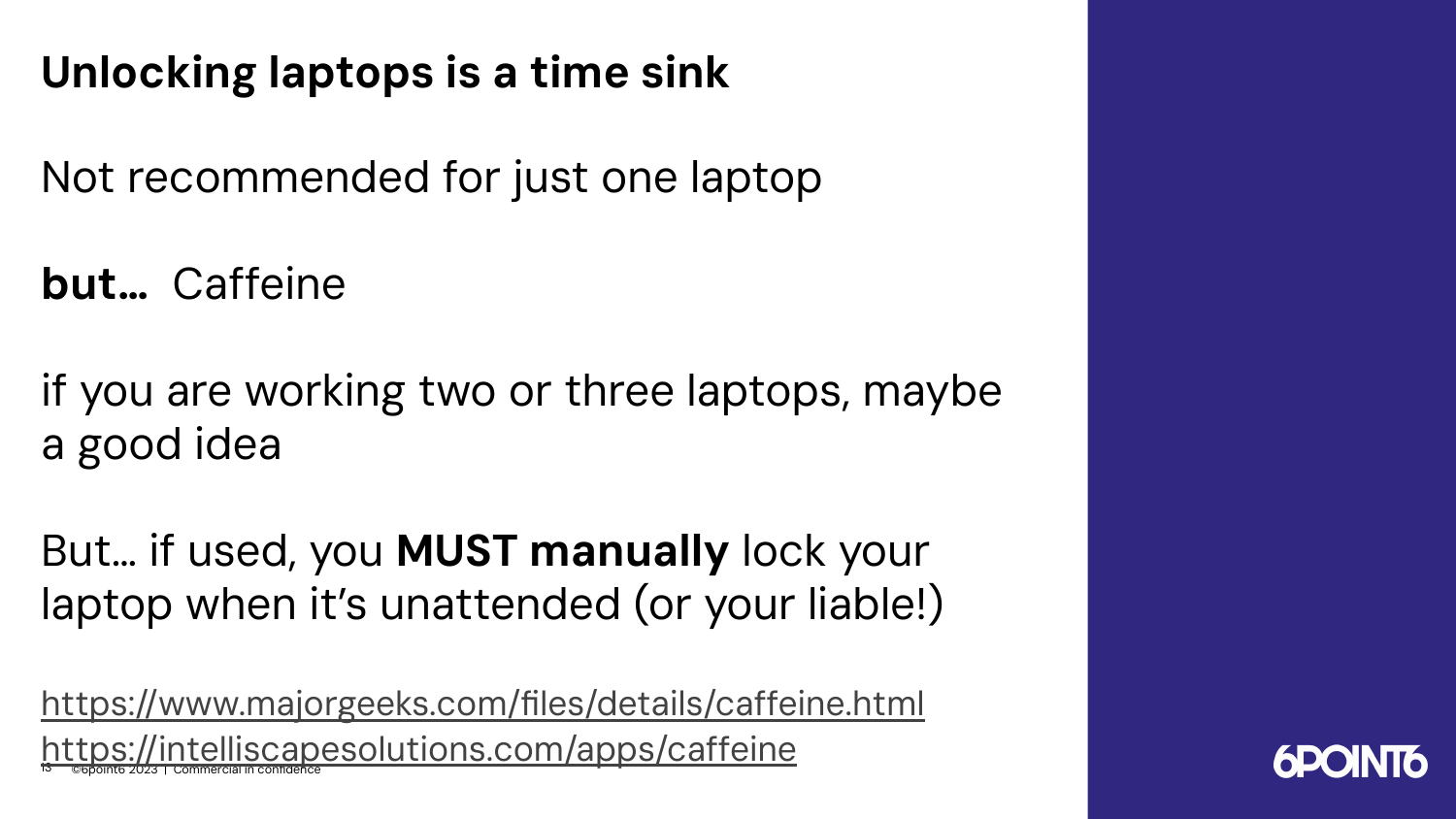

# Unlocking laptops is a time sink
Not recommended for just one laptop
but…  Caffeine
if you are working two or three laptops, maybe a good idea
But… if used, you MUST manually lock your laptop when it’s unattended (or your liable!)
https://www.majorgeeks.com/files/details/caffeine.html
https://intelliscapesolutions.com/apps/caffeine

13